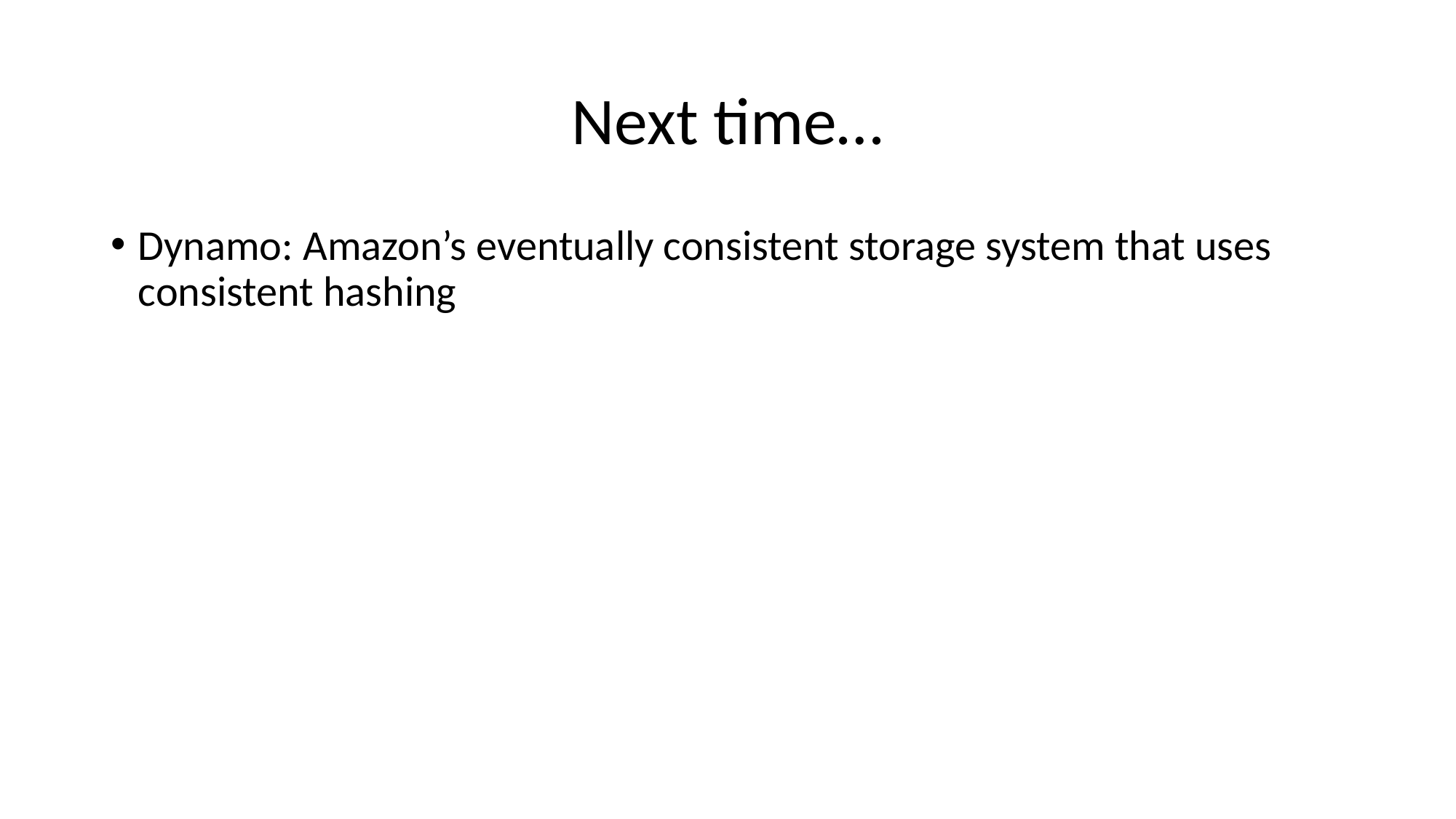

# Next time…
Dynamo: Amazon’s eventually consistent storage system that uses consistent hashing